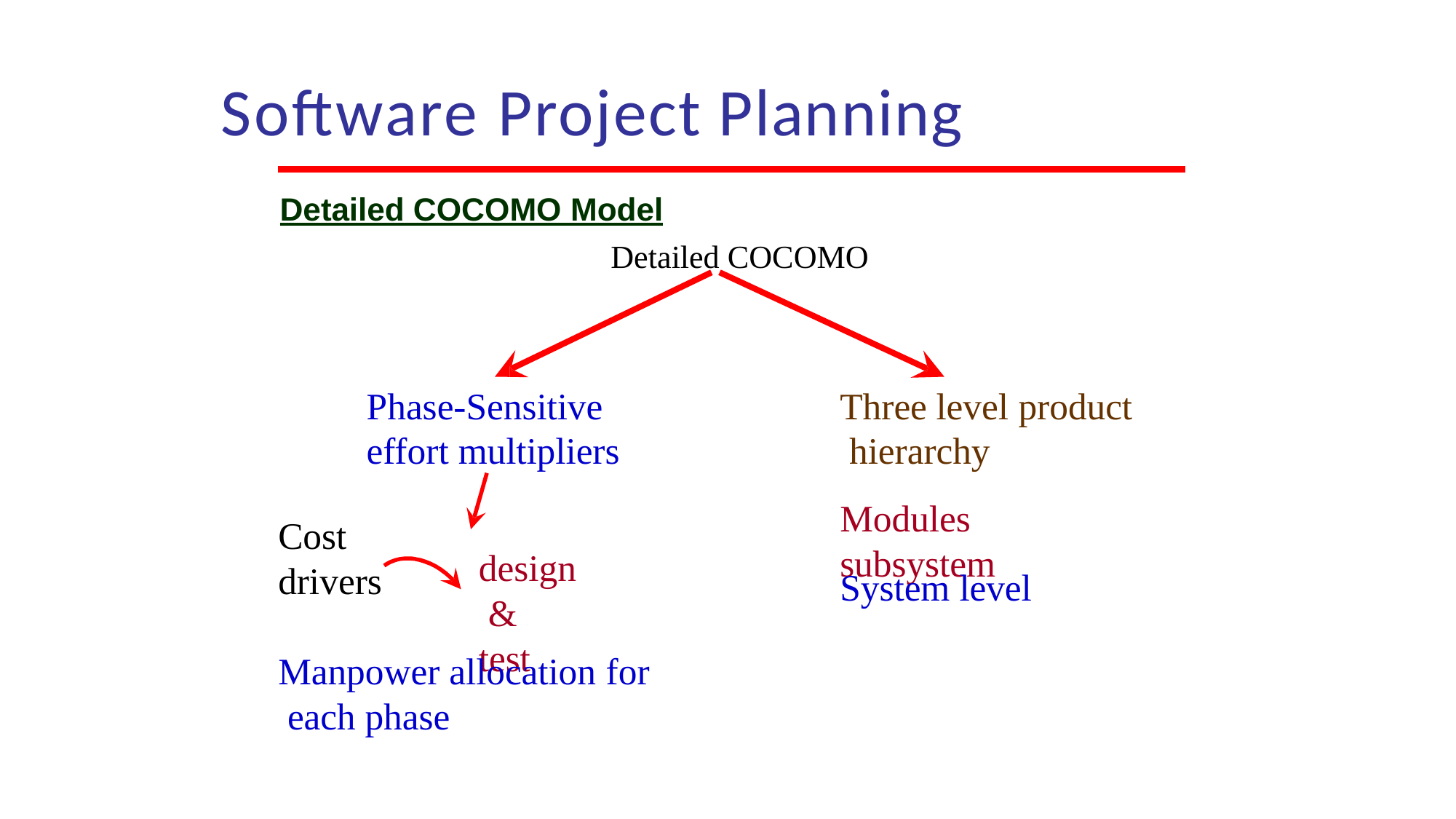

# Software Project Planning

Detailed COCOMO Model
Detailed COCOMO

Three level product  hierarchy
Modules subsystem
Phase-Sensitive  effort multipliers

Cost  drivers
design  & test

System level
Manpower allocation for  each phase